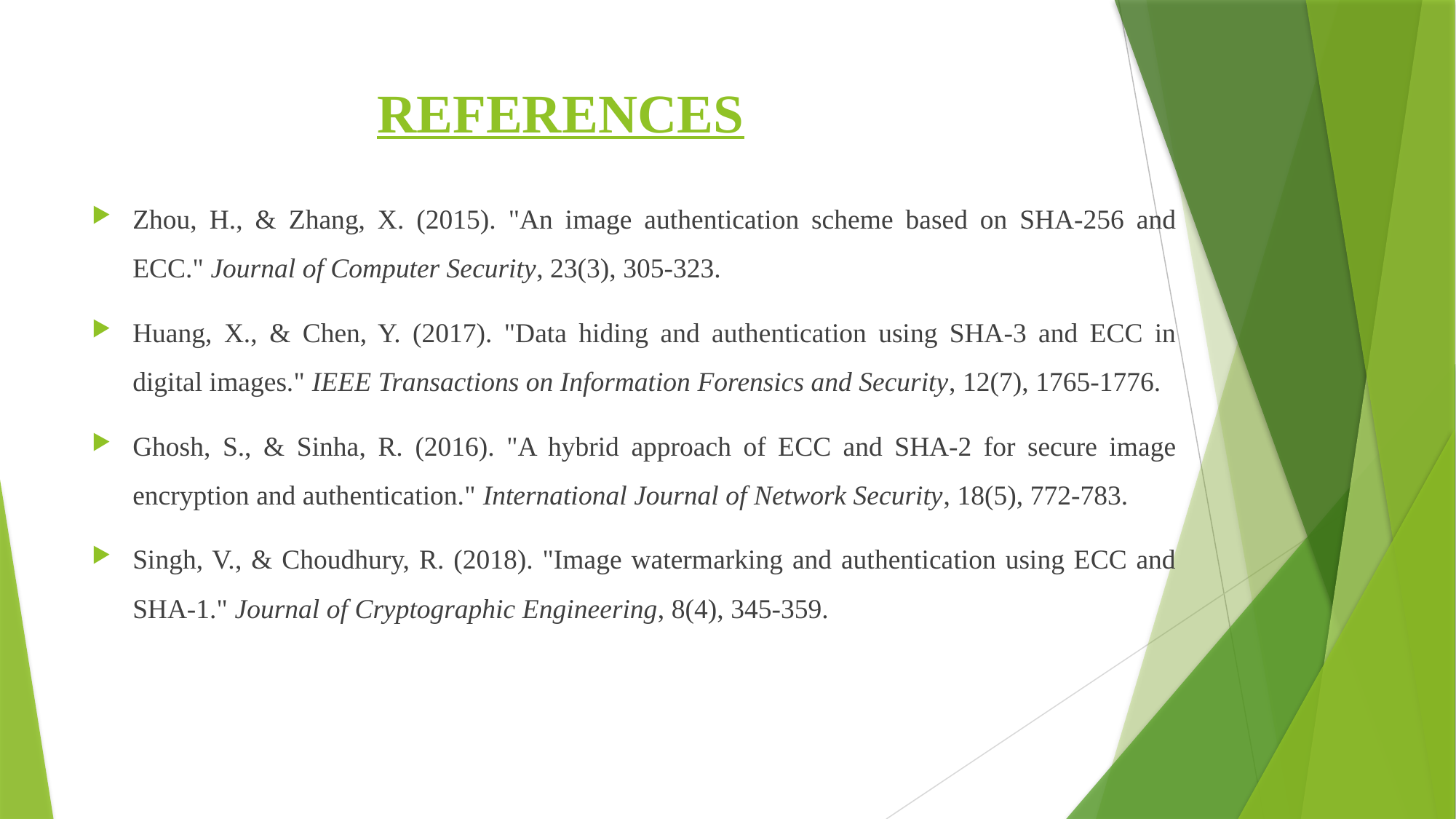

# REFERENCES
Zhou, H., & Zhang, X. (2015). "An image authentication scheme based on SHA-256 and ECC." Journal of Computer Security, 23(3), 305-323.
Huang, X., & Chen, Y. (2017). "Data hiding and authentication using SHA-3 and ECC in digital images." IEEE Transactions on Information Forensics and Security, 12(7), 1765-1776.
Ghosh, S., & Sinha, R. (2016). "A hybrid approach of ECC and SHA-2 for secure image encryption and authentication." International Journal of Network Security, 18(5), 772-783.
Singh, V., & Choudhury, R. (2018). "Image watermarking and authentication using ECC and SHA-1." Journal of Cryptographic Engineering, 8(4), 345-359.